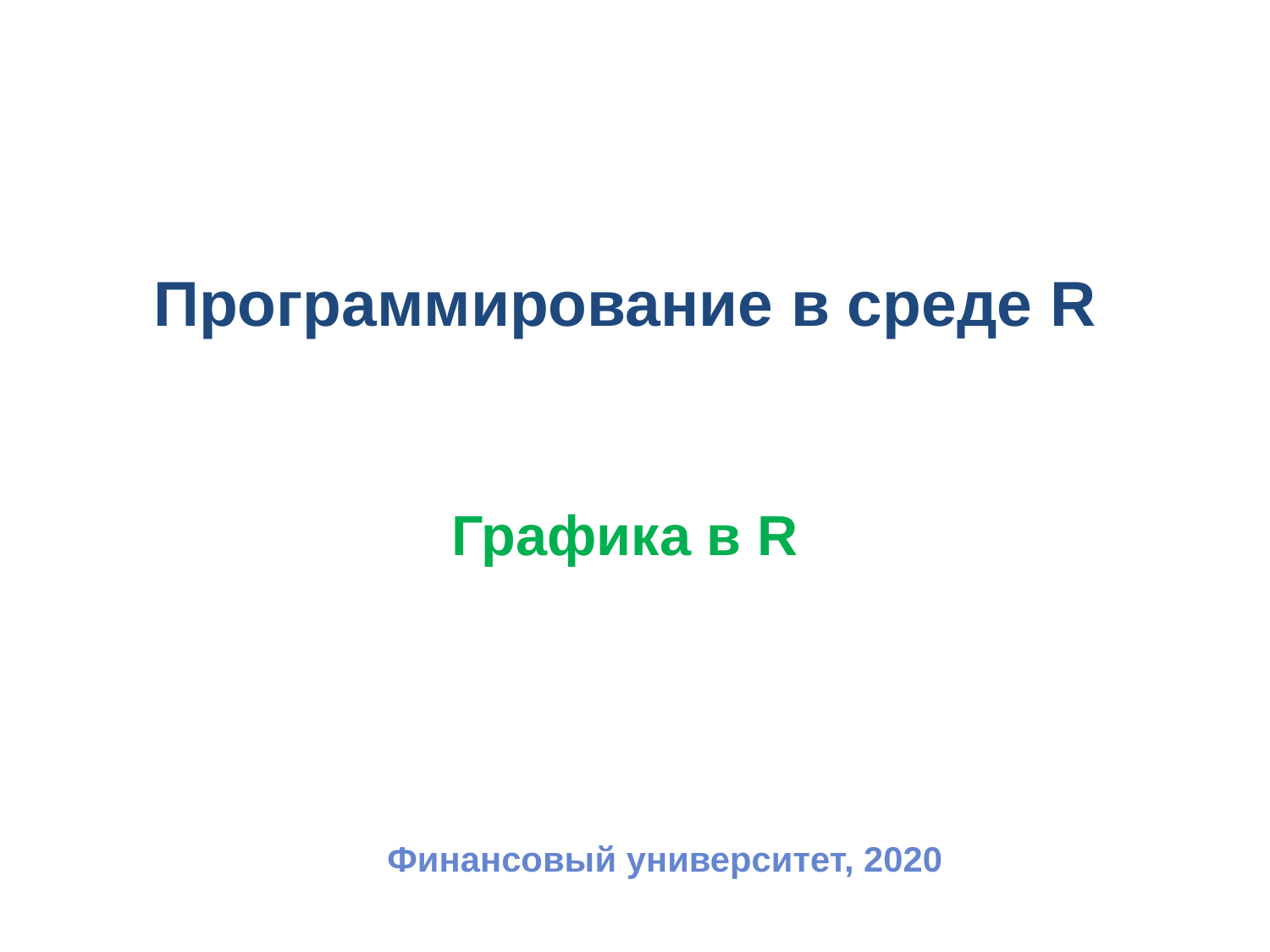

# Программирование в среде R Графика в R
Финансовый университет, 2020